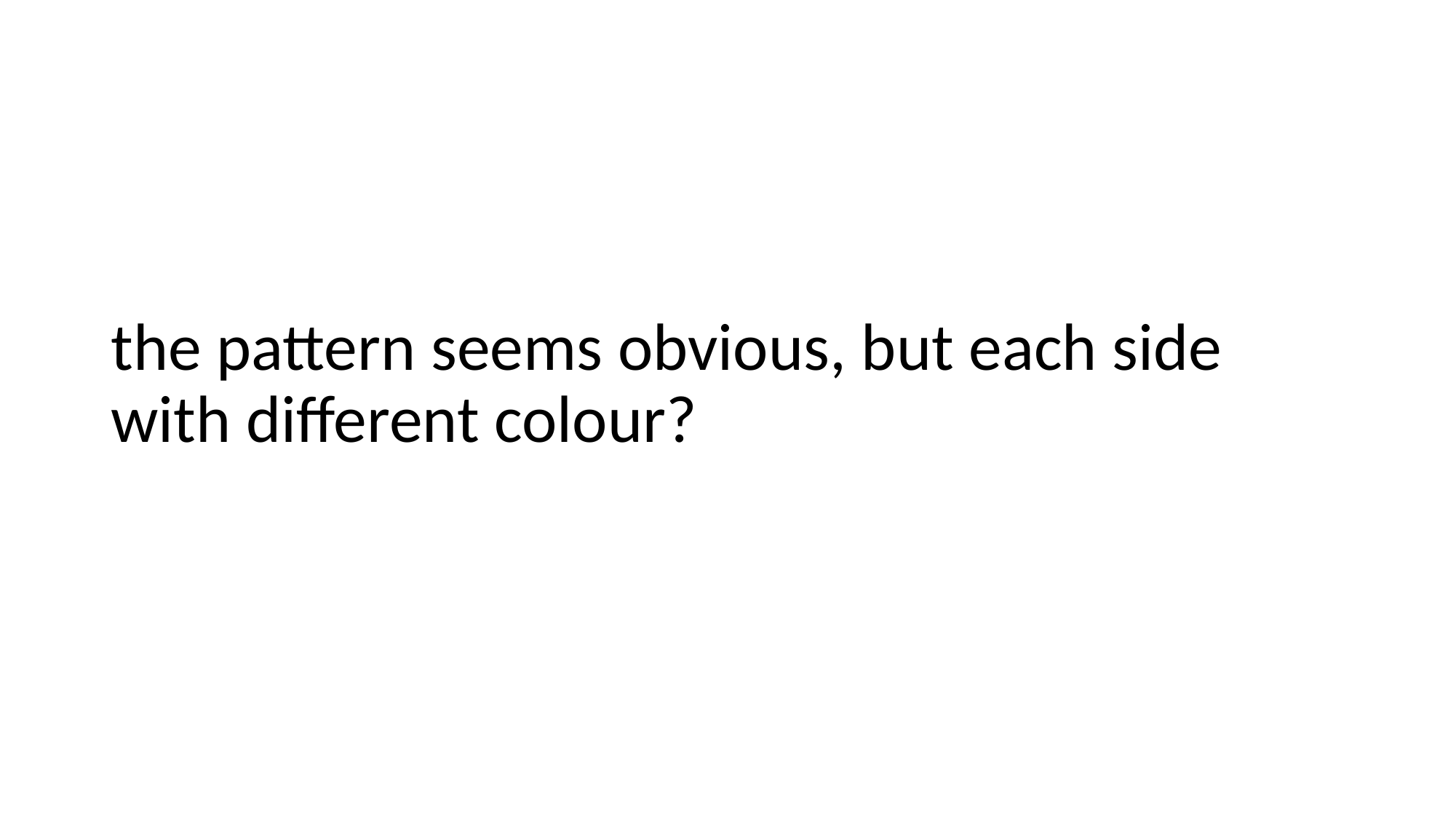

# the pattern seems obvious, but each side with different colour?